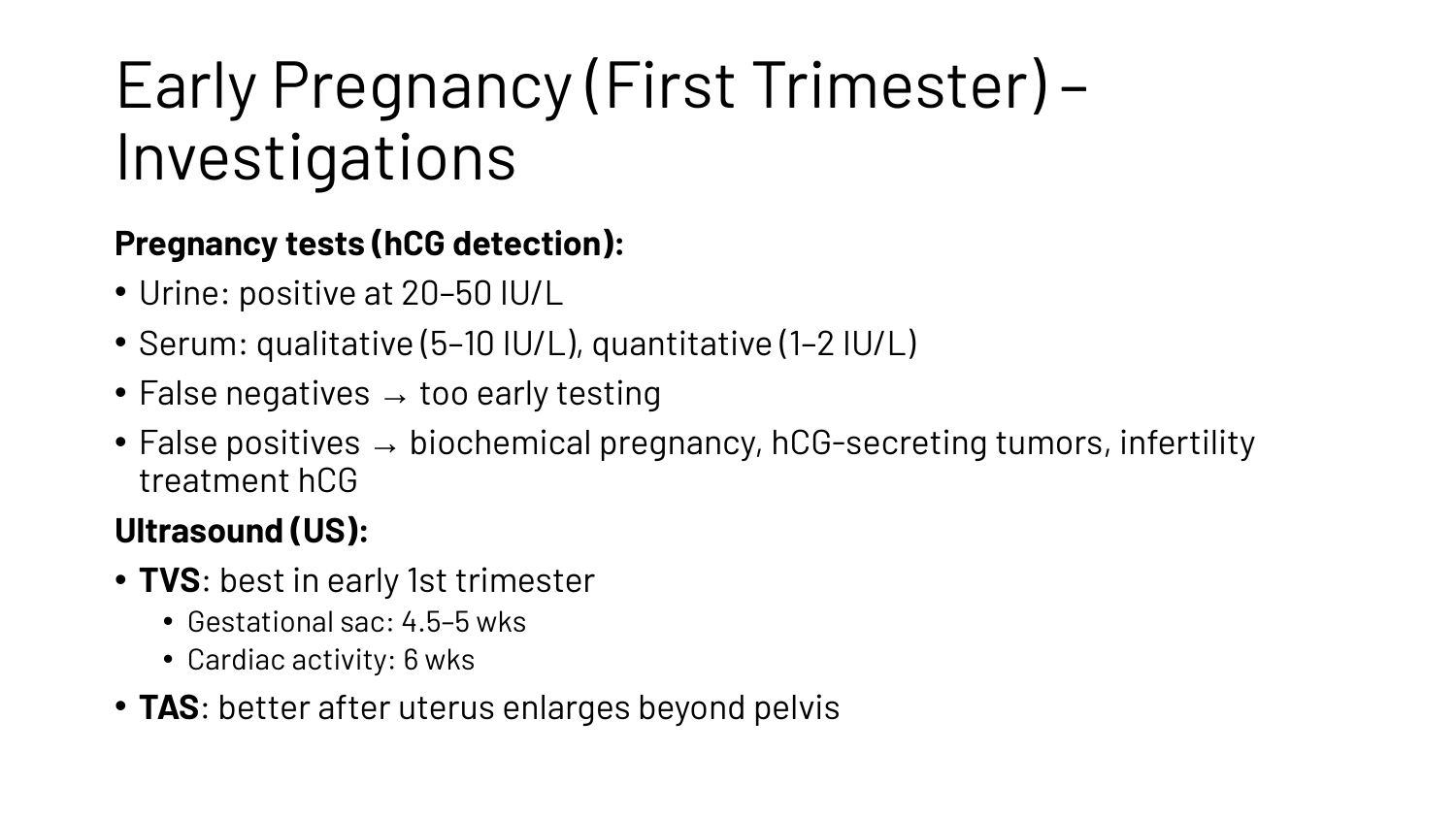

# Early Pregnancy (First Trimester) – Investigations
Pregnancy tests (hCG detection):
Urine: positive at 20–50 IU/L
Serum: qualitative (5–10 IU/L), quantitative (1–2 IU/L)
False negatives → too early testing
False positives → biochemical pregnancy, hCG-secreting tumors, infertility treatment hCG
Ultrasound (US):
TVS: best in early 1st trimester
Gestational sac: 4.5–5 wks
Cardiac activity: 6 wks
TAS: better after uterus enlarges beyond pelvis